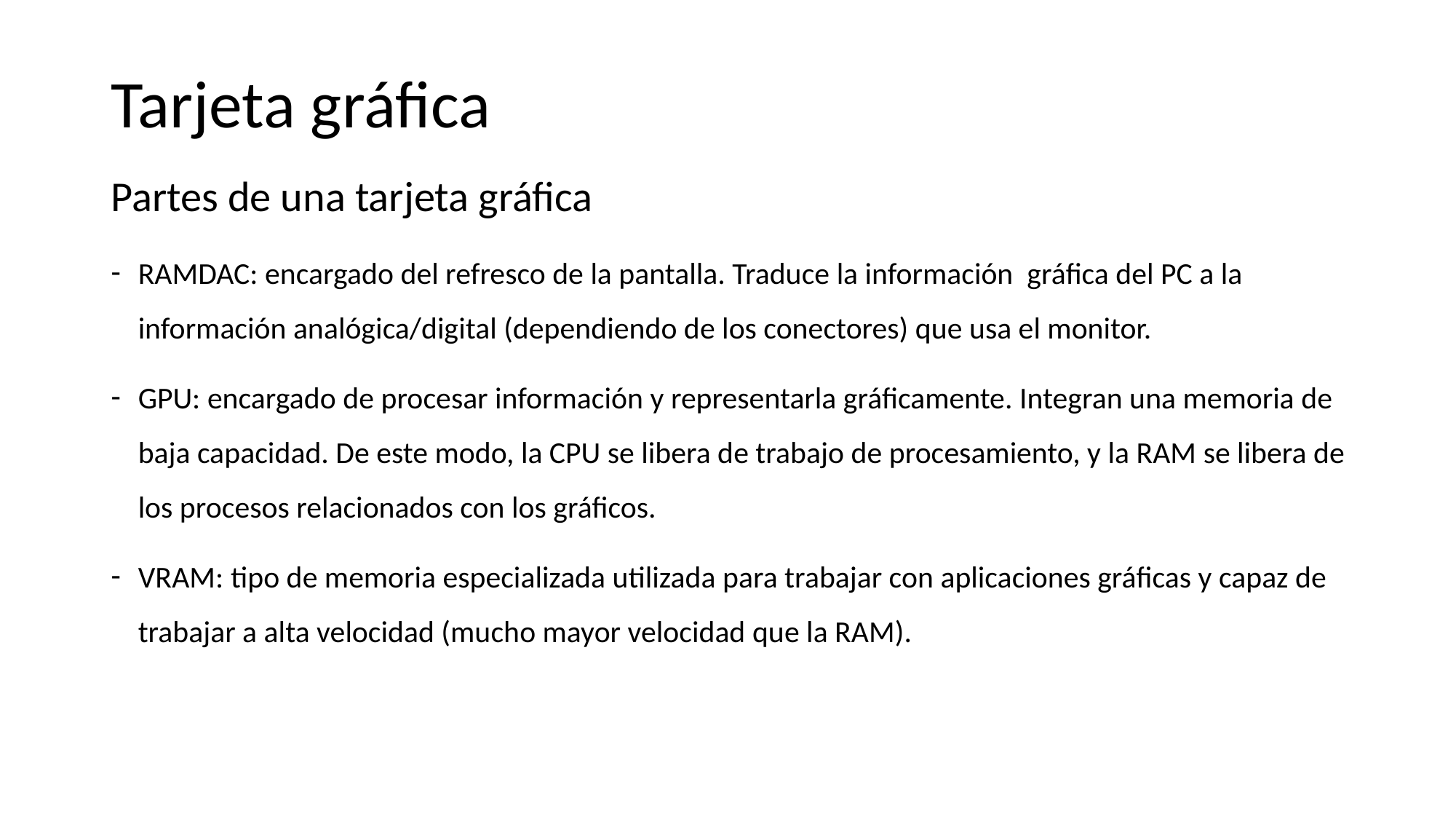

Tarjeta gráfica
Partes de una tarjeta gráfica
RAMDAC: encargado del refresco de la pantalla. Traduce la información  gráfica del PC a la información analógica/digital (dependiendo de los conectores) que usa el monitor.
GPU: encargado de procesar información y representarla gráficamente. Integran una memoria de baja capacidad. De este modo, la CPU se libera de trabajo de procesamiento, y la RAM se libera de los procesos relacionados con los gráficos.
VRAM: tipo de memoria especializada utilizada para trabajar con aplicaciones gráficas y capaz de trabajar a alta velocidad (mucho mayor velocidad que la RAM).